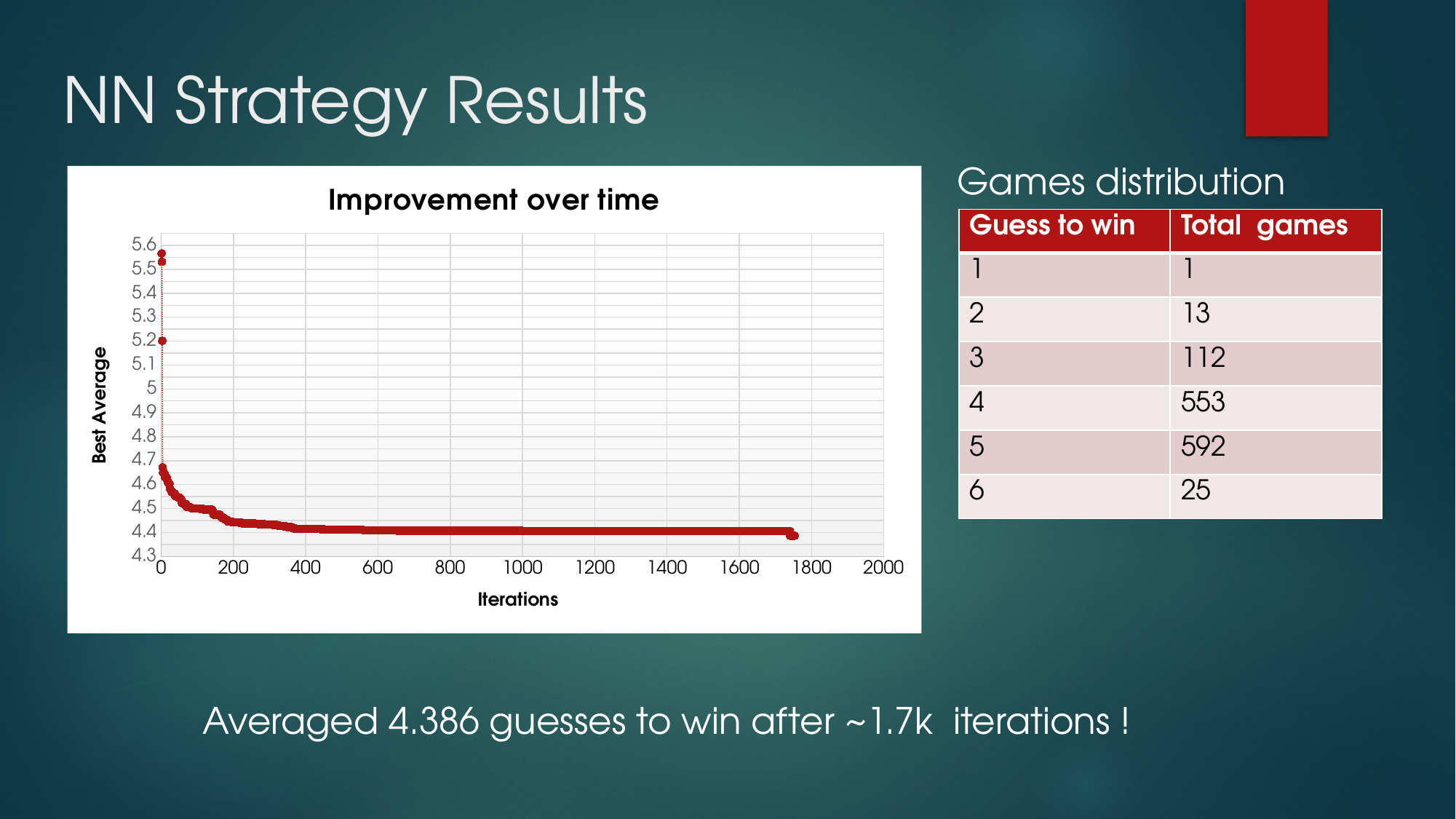

NN Strategy Results
#

Games distribution

### Chart: Improvement over time

| Category |  |
|---|---|
| Guess to win | Total games |
| --- | --- |
| 1 | 1 |
| 2 | 13 |
| 3 | 112 |
| 4 | 553 |
| 5 | 592 |
| 6 | 25 |
Averaged 4.386 guesses to win after ~1.7k  iterations !